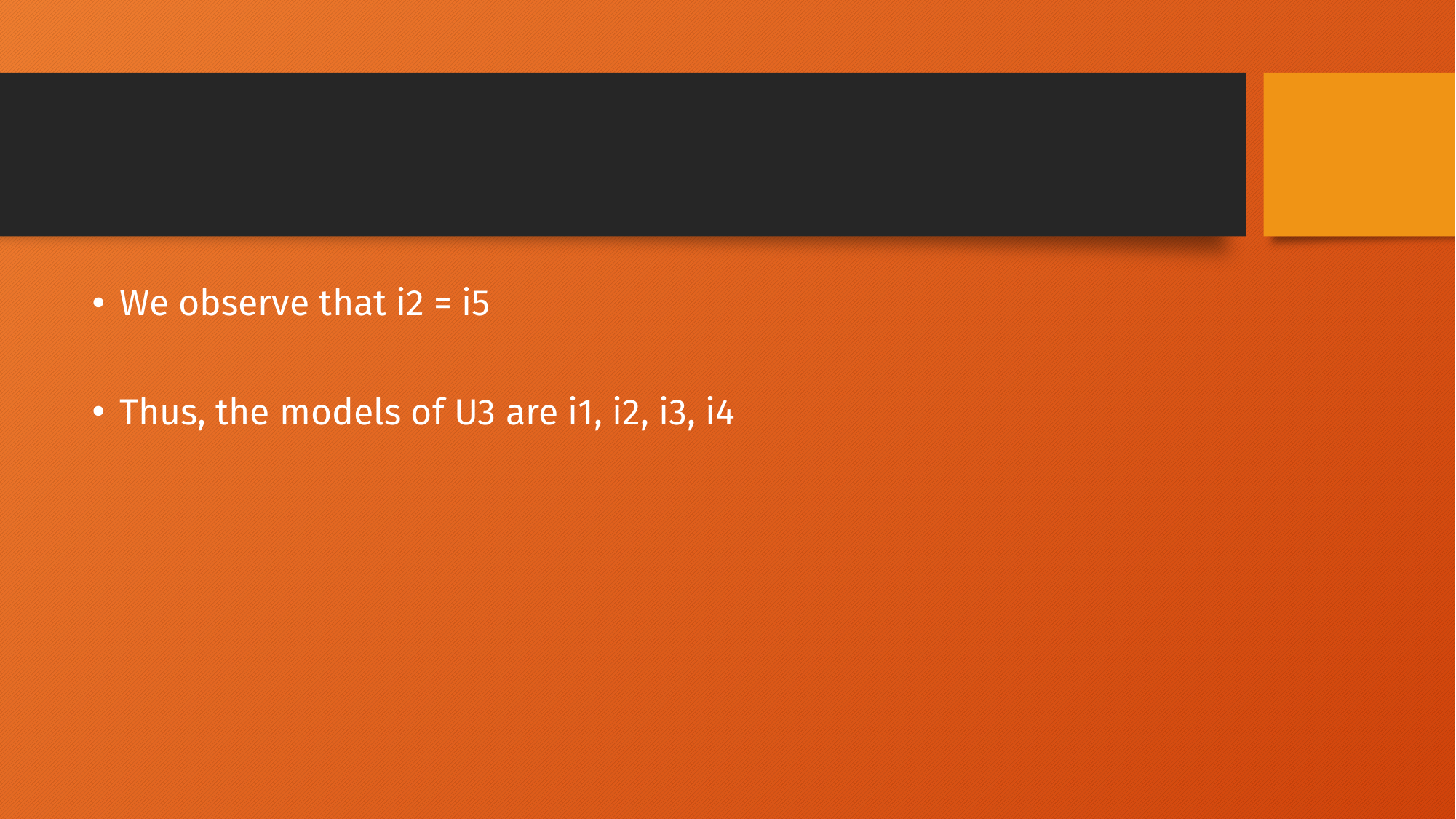

We observe that i2 = i5

Thus, the models of U3 are i1, i2, i3, i4